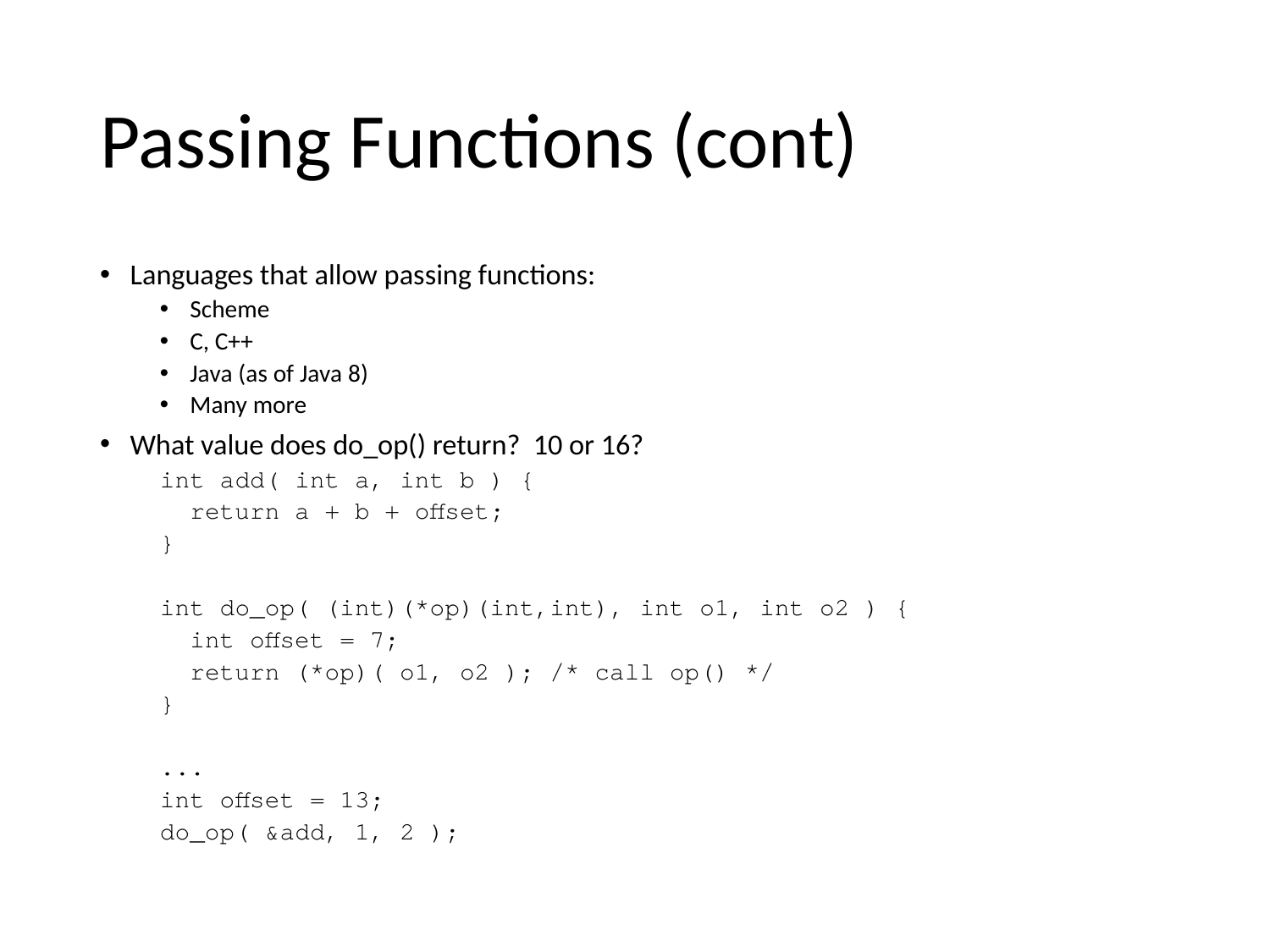

# Passing Functions (cont)
Languages that allow passing functions:
Scheme
C, C++
Java (as of Java 8)
Many more
What value does do_op() return?  10 or 16?
int add( int a, int b ) {
  return a + b + offset;
}

int do_op( (int)(*op)(int,int), int o1, int o2 ) {
  int offset = 7;
  return (*op)( o1, o2 ); /* call op() */
}

...
int offset = 13;
do_op( &add, 1, 2 );